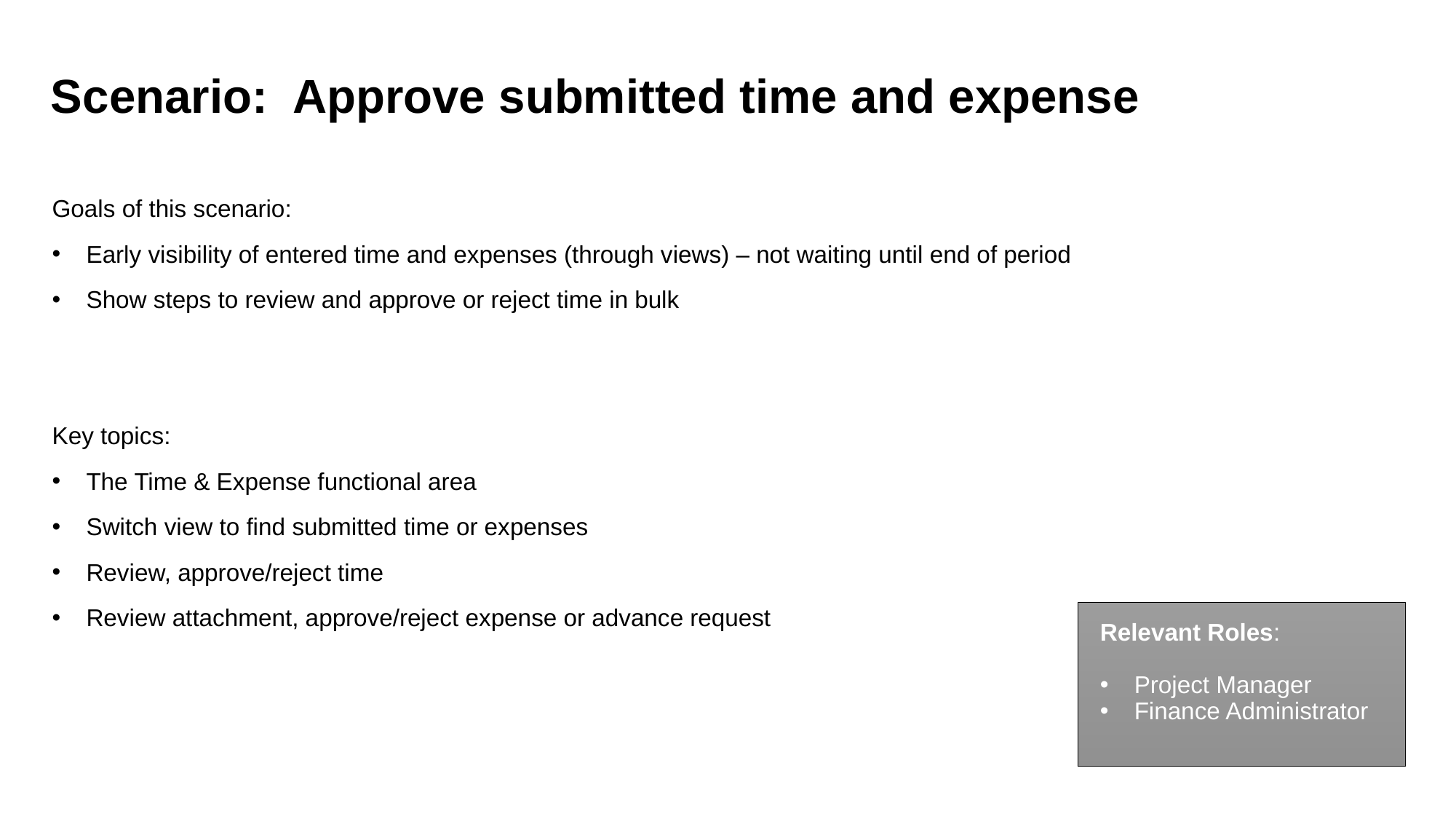

# Scenario:  Approve submitted time and expense
Goals of this scenario:
Early visibility of entered time and expenses (through views) – not waiting until end of period
Show steps to review and approve or reject time in bulk

Key topics:
The Time & Expense functional area
Switch view to find submitted time or expenses
Review, approve/reject time
Review attachment, approve/reject expense or advance request
Relevant Roles:

Project Manager
Finance Administrator